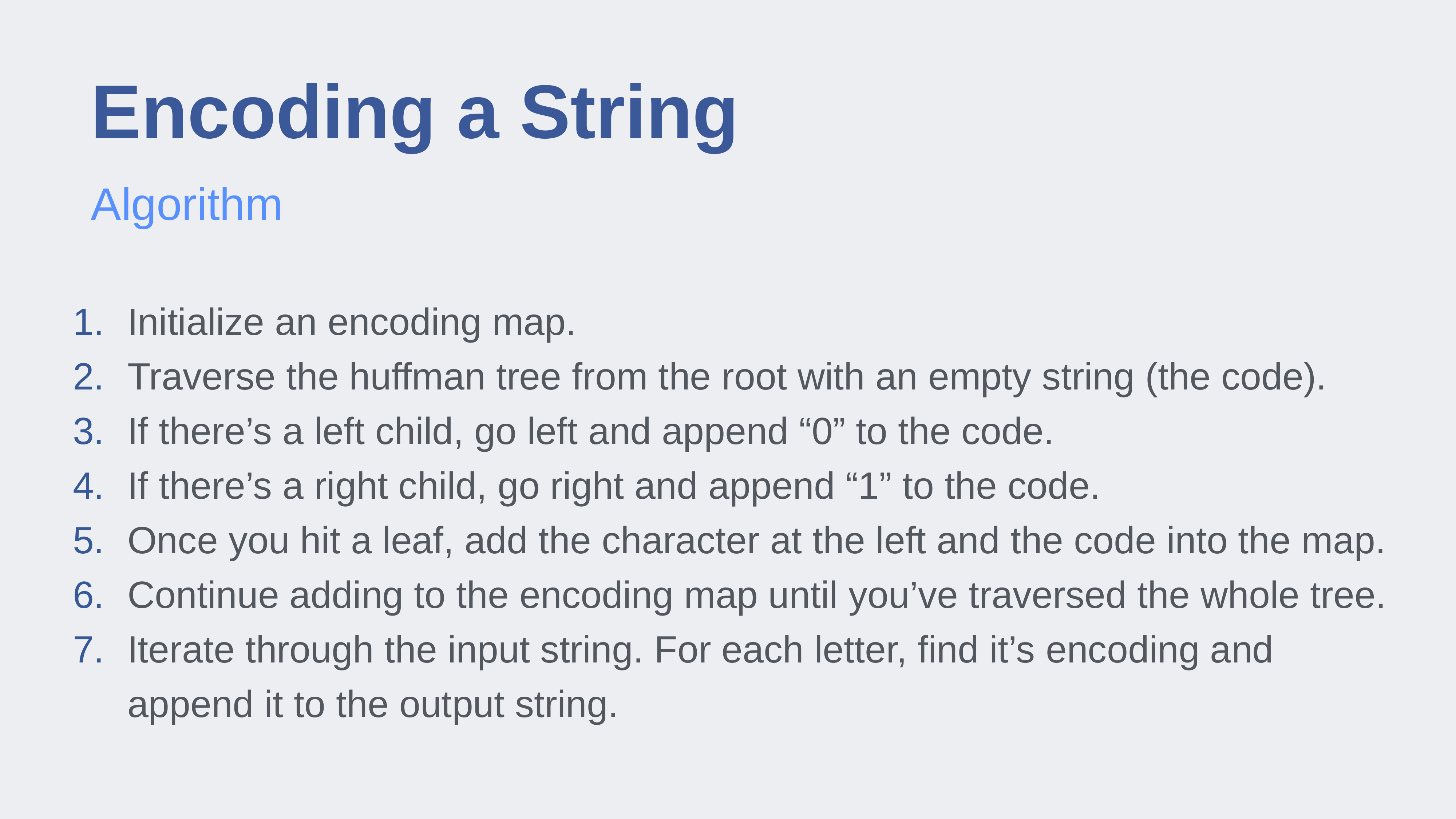

# Encoding a String
Algorithm
Initialize an encoding map.
Traverse the huffman tree from the root with an empty string (the code).
If there’s a left child, go left and append “0” to the code.
If there’s a right child, go right and append “1” to the code.
Once you hit a leaf, add the character at the left and the code into the map.
Continue adding to the encoding map until you’ve traversed the whole tree.
Iterate through the input string. For each letter, find it’s encoding and append it to the output string.